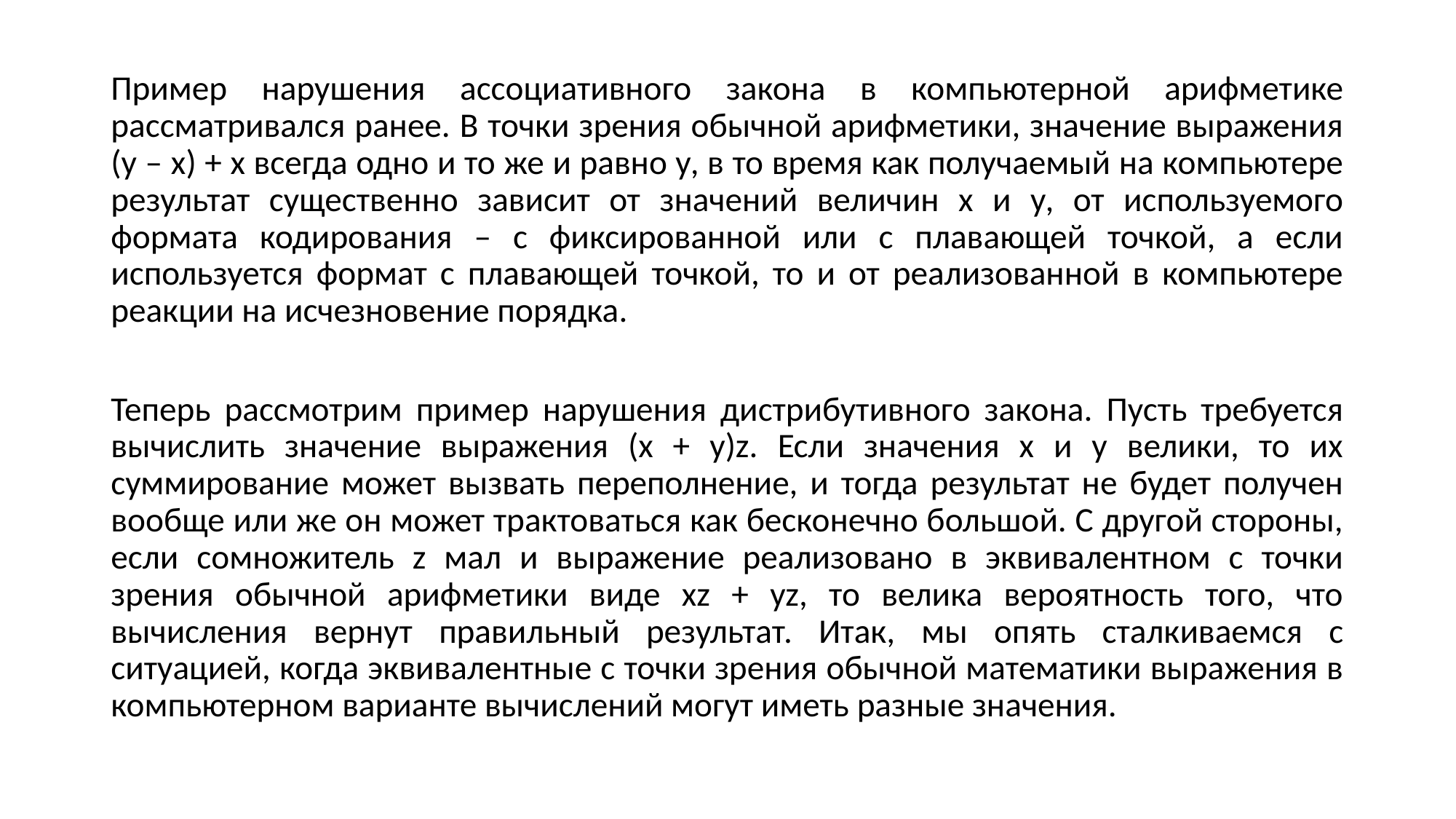

Пример нарушения ассоциативного закона в компьютерной арифметике рассматривался ранее. В точки зрения обычной арифметики, значение выражения (y – x) + x всегда одно и то же и равно у, в то время как получаемый на компьютере результат существенно зависит от значений величин x и у, от используемого формата кодирования – с фиксированной или с плавающей точкой, а если используется формат с плавающей точкой, то и от реализованной в компьютере реакции на исчезновение порядка.

Теперь рассмотрим пример нарушения дистрибутивного закона. Пусть требуется вычислить значение выражения (x + y)z. Если значения х и у велики, то их суммирование может вызвать переполнение, и тогда результат не будет получен вообще или же он может трактоваться как бесконечно большой. С другой стороны, если сомножитель z мал и выражение реализовано в эквивалентном с точки зрения обычной арифметики виде xz + yz, то велика вероятность того, что вычисления вернут правильный результат. Итак, мы опять сталкиваемся с ситуацией, когда эквивалентные с точки зрения обычной математики выражения в компьютерном варианте вычислений могут иметь разные значения.